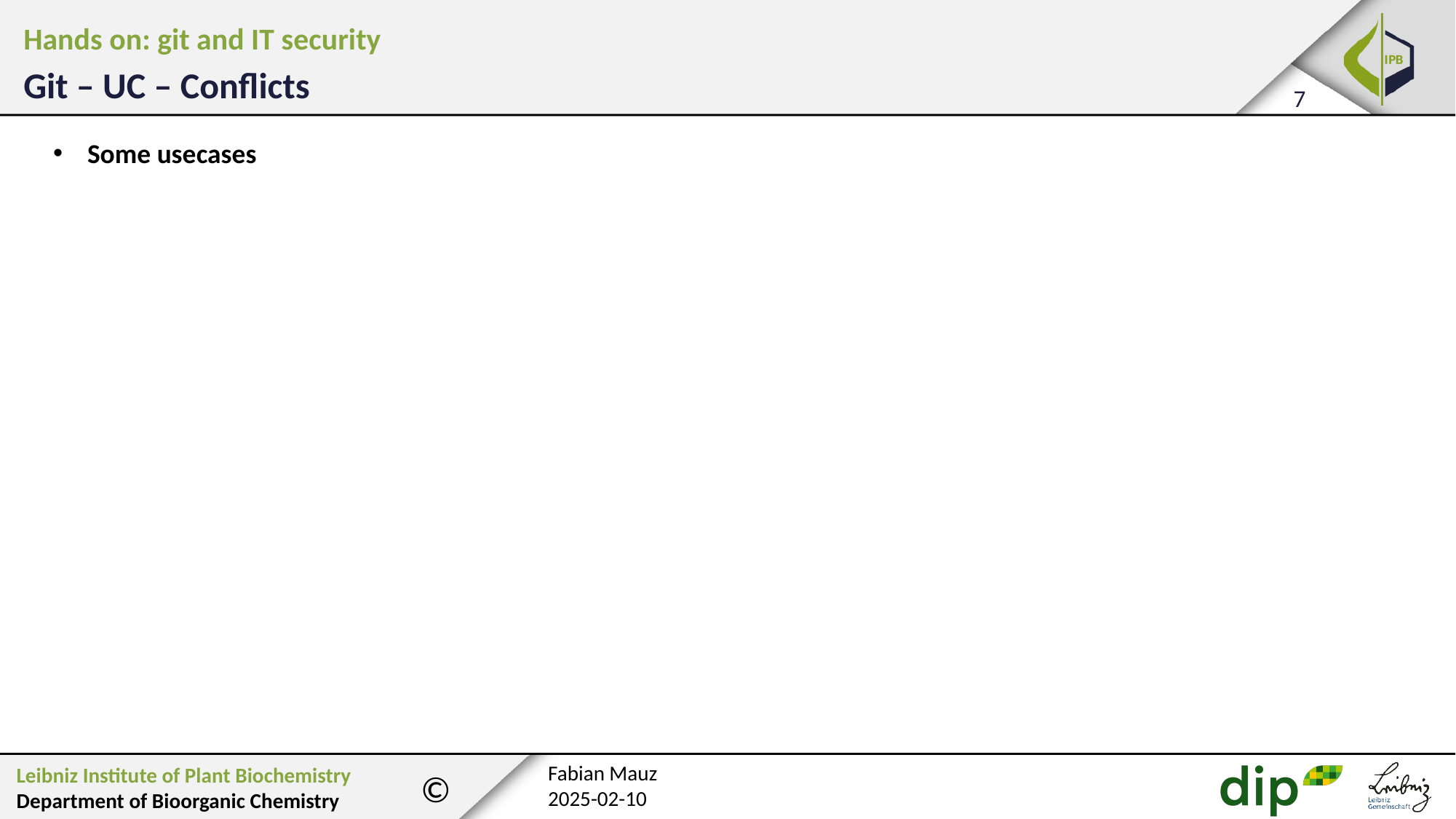

Hands on: git and IT security
Git – UC – Conflicts

Some usecases